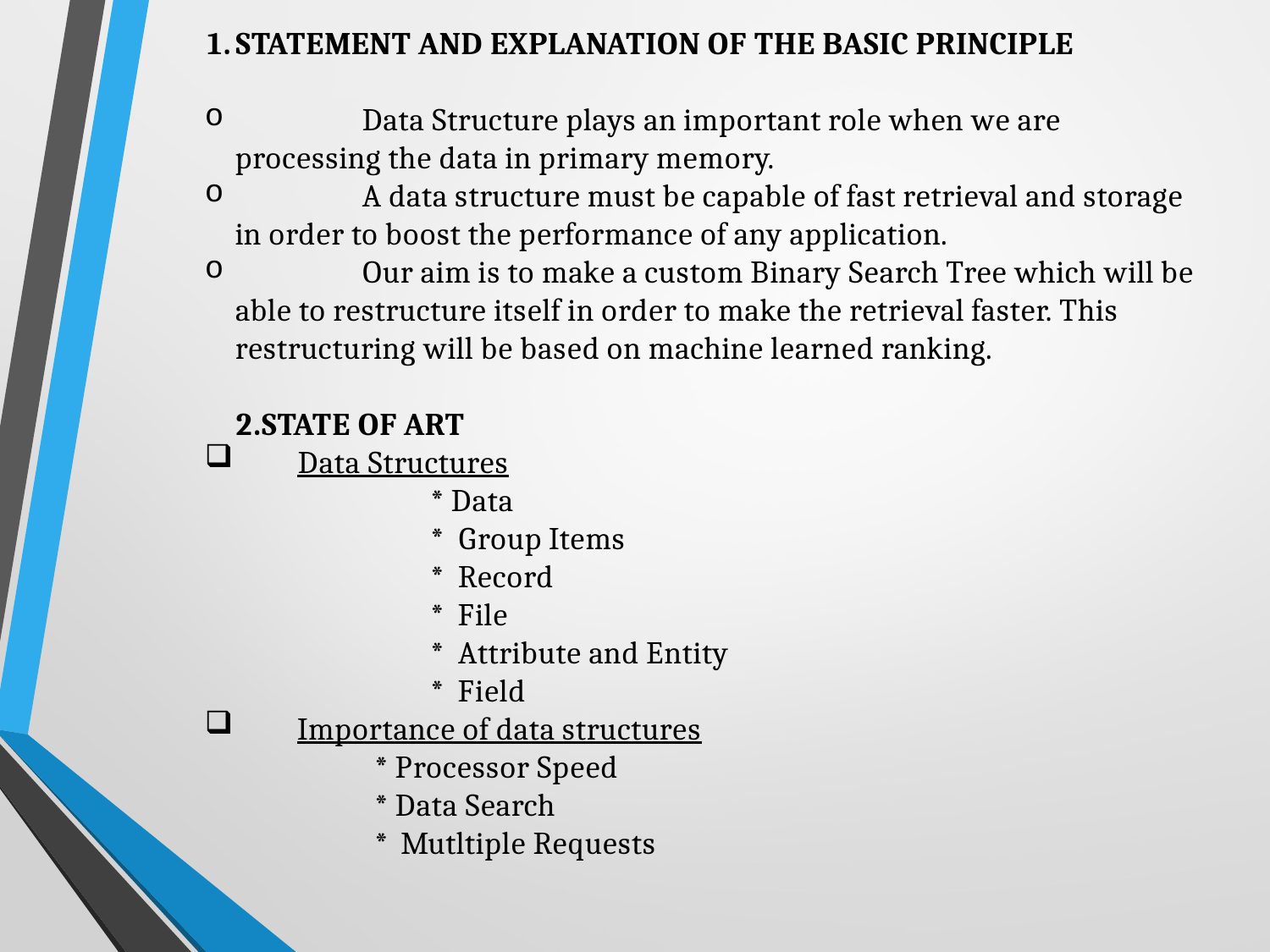

STATEMENT AND EXPLANATION OF THE BASIC PRINCIPLE

     	Data Structure plays an important role when we are processing the data in primary memory.
    	A data structure must be capable of fast retrieval and storage in order to boost the performance of any application.
  	Our aim is to make a custom Binary Search Tree which will be able to restructure itself in order to make the retrieval faster. This restructuring will be based on machine learned ranking.

2.STATE OF ART
         Data Structures
                            * Data
                            *  Group Items
                            *  Record
                            *  File
                            *  Attribute and Entity
                            *  Field
         Importance of data structures
                    * Processor Speed
                    * Data Search
                    *  Mutltiple Requests